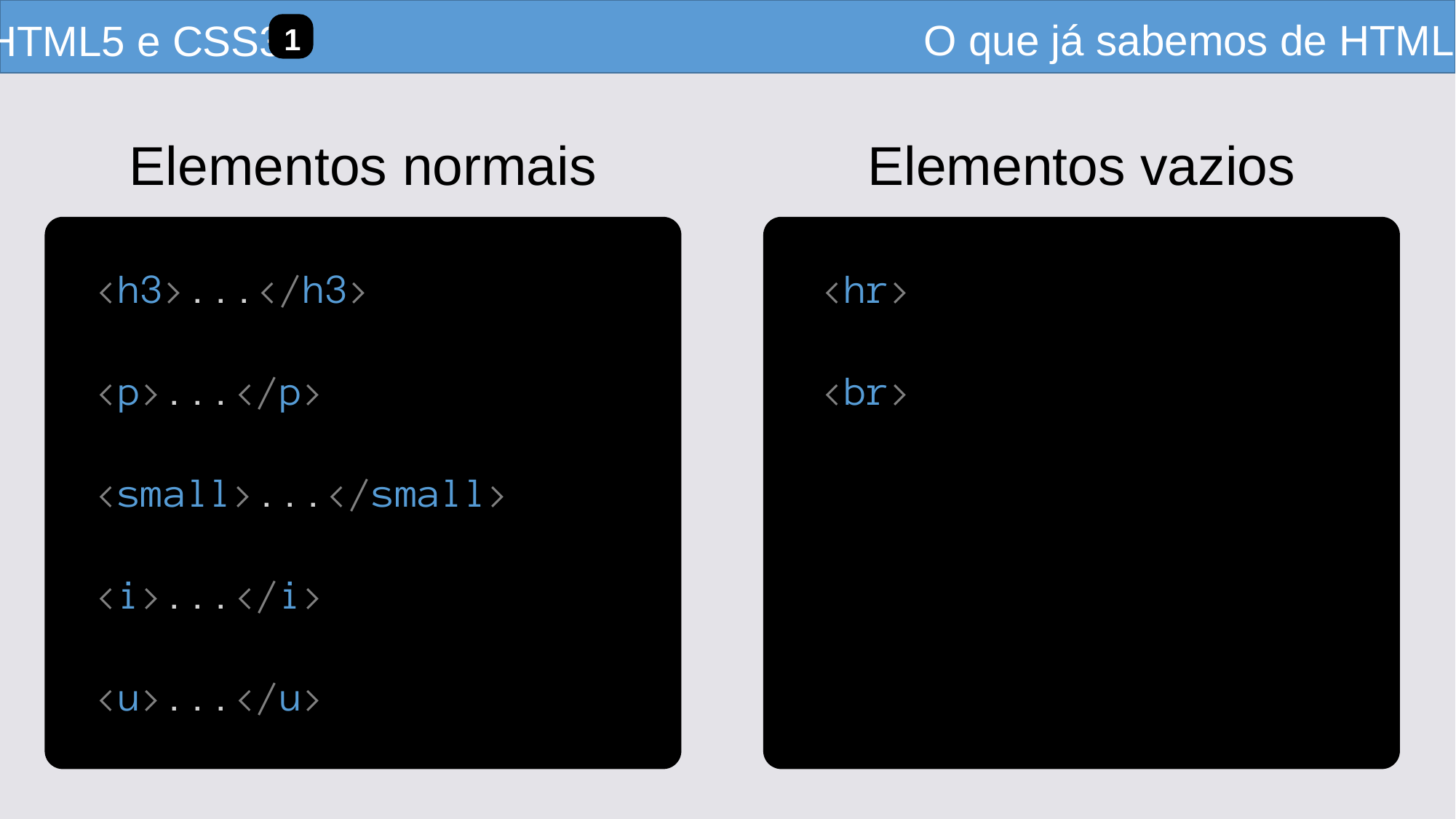

O que já sabemos de HTML?
HTML5 e CSS3
1
Elementos normais
Elementos vazios

<h3>...</h3>

<p>...</p>

<small>...</small>

<i>...</i>

<u>...</u>
<hr>

<br>